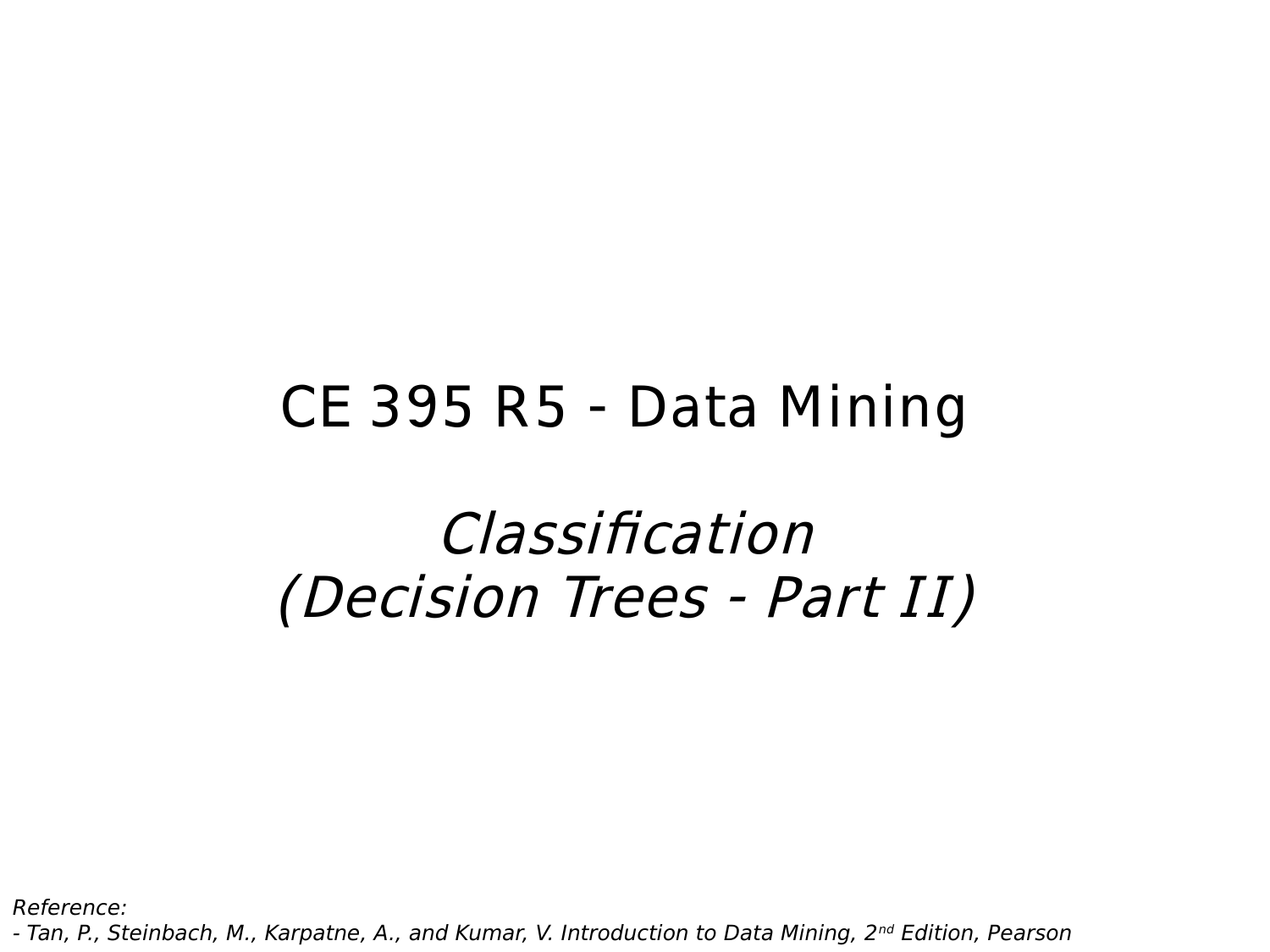

# CE 395 R5 - Data Mining Classification (Decision Trees - Part II)